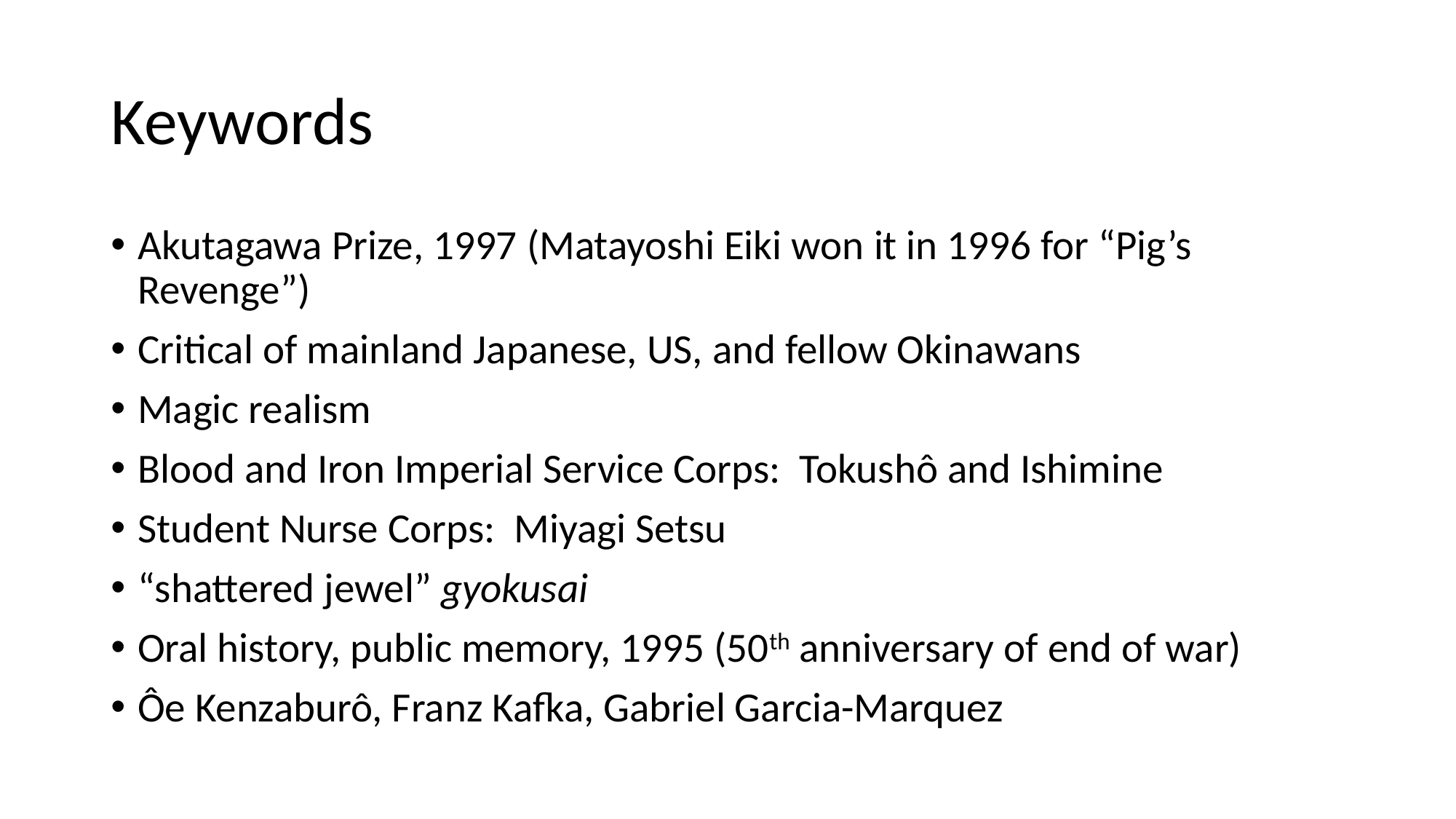

# Keywords
Akutagawa Prize, 1997 (Matayoshi Eiki won it in 1996 for “Pig’s Revenge”)
Critical of mainland Japanese, US, and fellow Okinawans
Magic realism
Blood and Iron Imperial Service Corps:  Tokushô and Ishimine
Student Nurse Corps:  Miyagi Setsu
“shattered jewel” gyokusai
Oral history, public memory, 1995 (50th anniversary of end of war)
Ôe Kenzaburô, Franz Kafka, Gabriel Garcia-Marquez